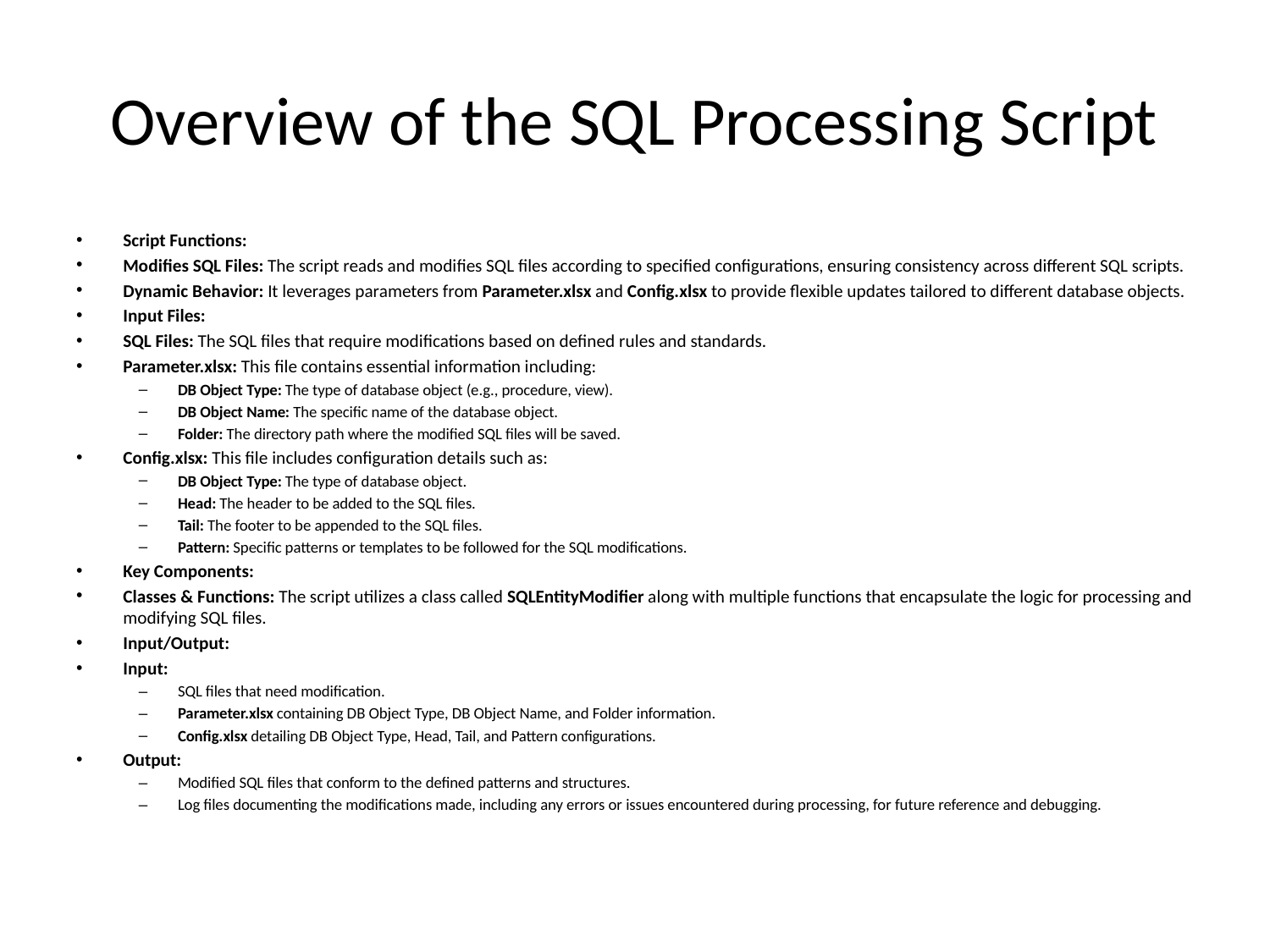

# Overview of the SQL Processing Script
Script Functions:
Modifies SQL Files: The script reads and modifies SQL files according to specified configurations, ensuring consistency across different SQL scripts.
Dynamic Behavior: It leverages parameters from Parameter.xlsx and Config.xlsx to provide flexible updates tailored to different database objects.
Input Files:
SQL Files: The SQL files that require modifications based on defined rules and standards.
Parameter.xlsx: This file contains essential information including:
DB Object Type: The type of database object (e.g., procedure, view).
DB Object Name: The specific name of the database object.
Folder: The directory path where the modified SQL files will be saved.
Config.xlsx: This file includes configuration details such as:
DB Object Type: The type of database object.
Head: The header to be added to the SQL files.
Tail: The footer to be appended to the SQL files.
Pattern: Specific patterns or templates to be followed for the SQL modifications.
Key Components:
Classes & Functions: The script utilizes a class called SQLEntityModifier along with multiple functions that encapsulate the logic for processing and modifying SQL files.
Input/Output:
Input:
SQL files that need modification.
Parameter.xlsx containing DB Object Type, DB Object Name, and Folder information.
Config.xlsx detailing DB Object Type, Head, Tail, and Pattern configurations.
Output:
Modified SQL files that conform to the defined patterns and structures.
Log files documenting the modifications made, including any errors or issues encountered during processing, for future reference and debugging.